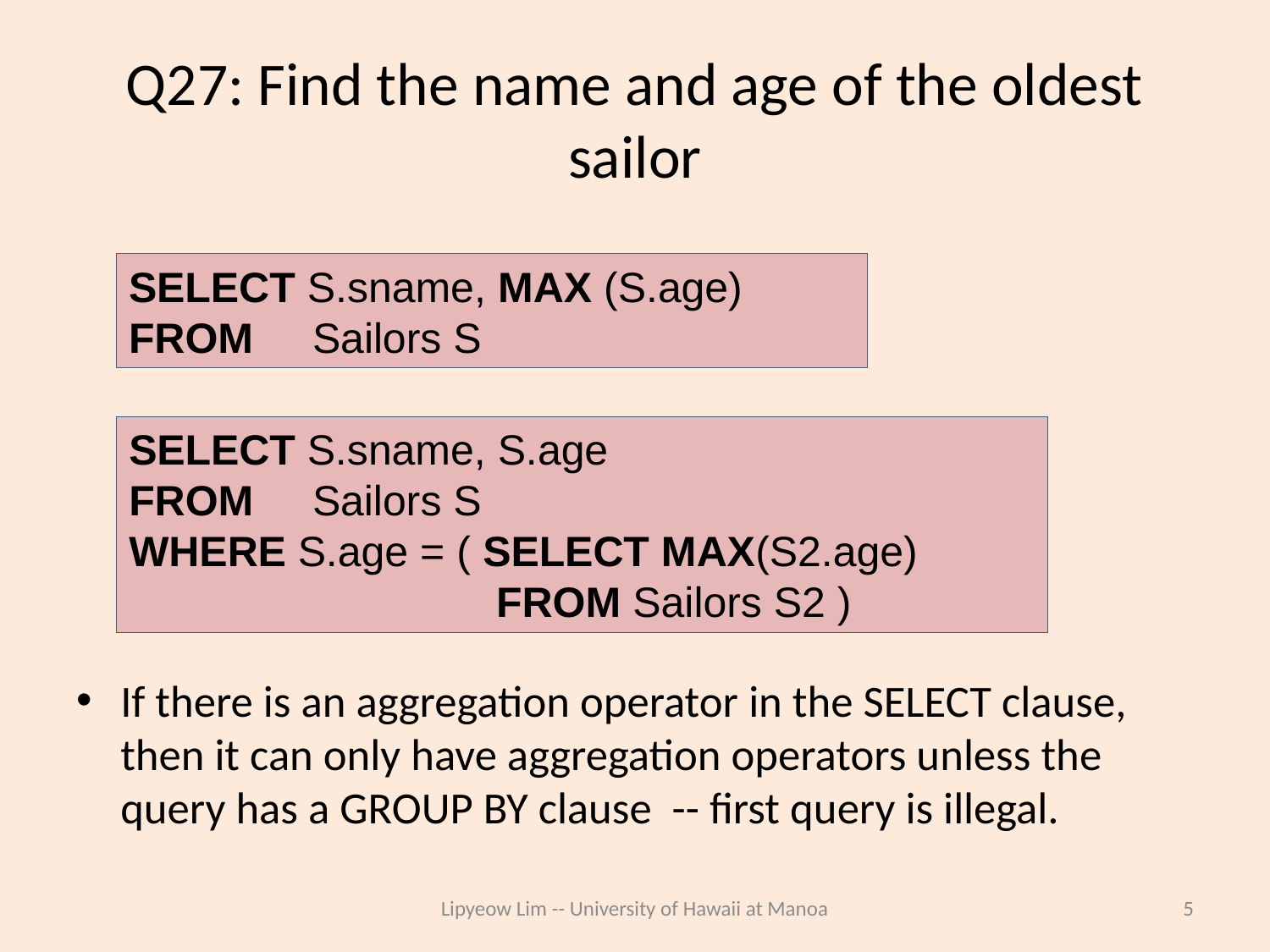

# Q27: Find the name and age of the oldest sailor
SELECT S.sname, MAX (S.age)
FROM     Sailors S
SELECT S.sname, S.age
FROM     Sailors S
WHERE S.age = ( SELECT MAX(S2.age)
                               FROM Sailors S2 )
If there is an aggregation operator in the SELECT clause, then it can only have aggregation operators unless the query has a GROUP BY clause  -- first query is illegal.
Lipyeow Lim -- University of Hawaii at Manoa
5